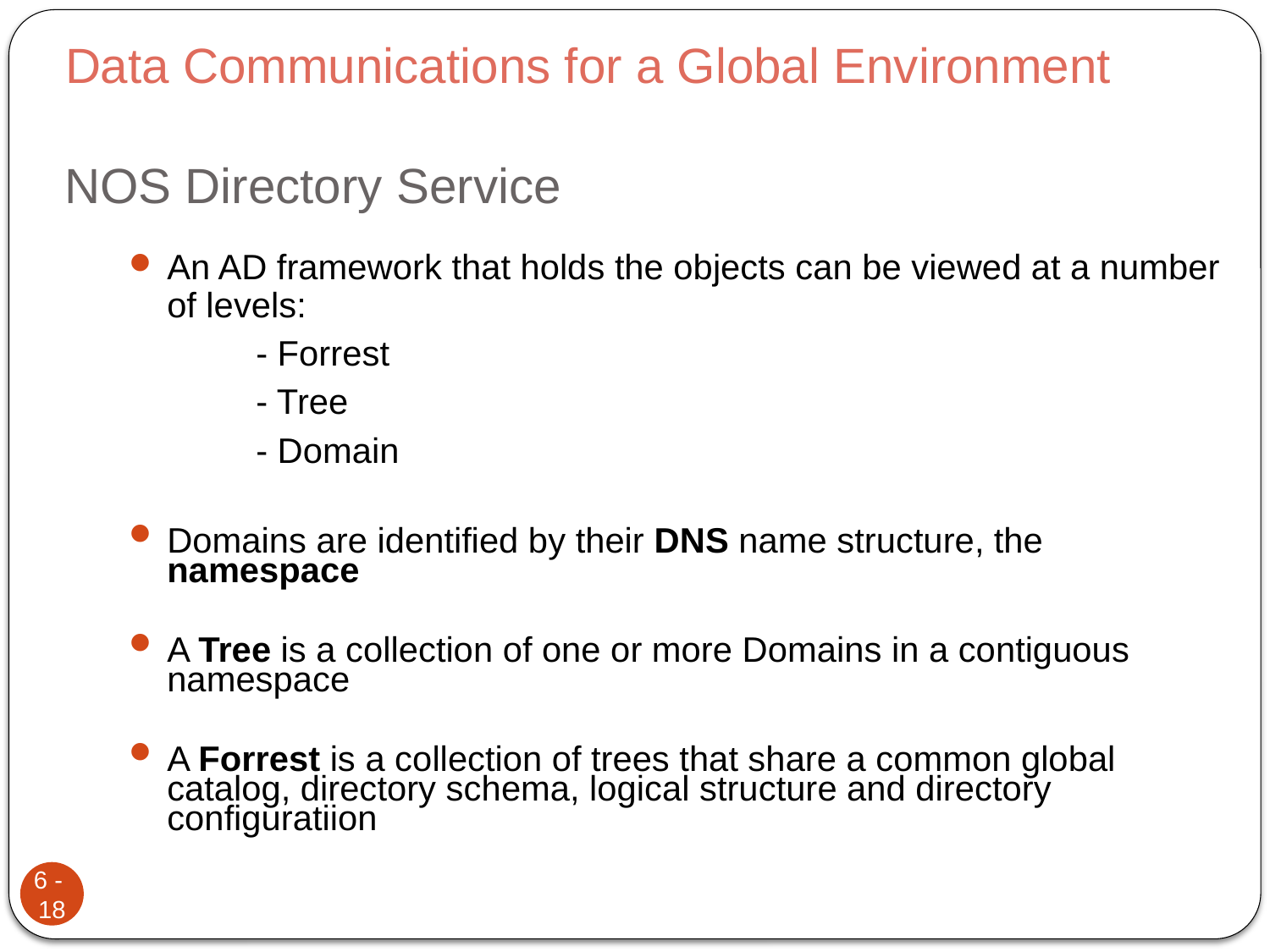

Data Communications for a Global Environment
# NOS Directory Service
An AD framework that holds the objects can be viewed at a number of levels:
	- Forrest
	- Tree
	- Domain

Domains are identified by their DNS name structure, the namespace

A Tree is a collection of one or more Domains in a contiguous namespace

A Forrest is a collection of trees that share a common global catalog, directory schema, logical structure and directory configuratiion

6 - 18